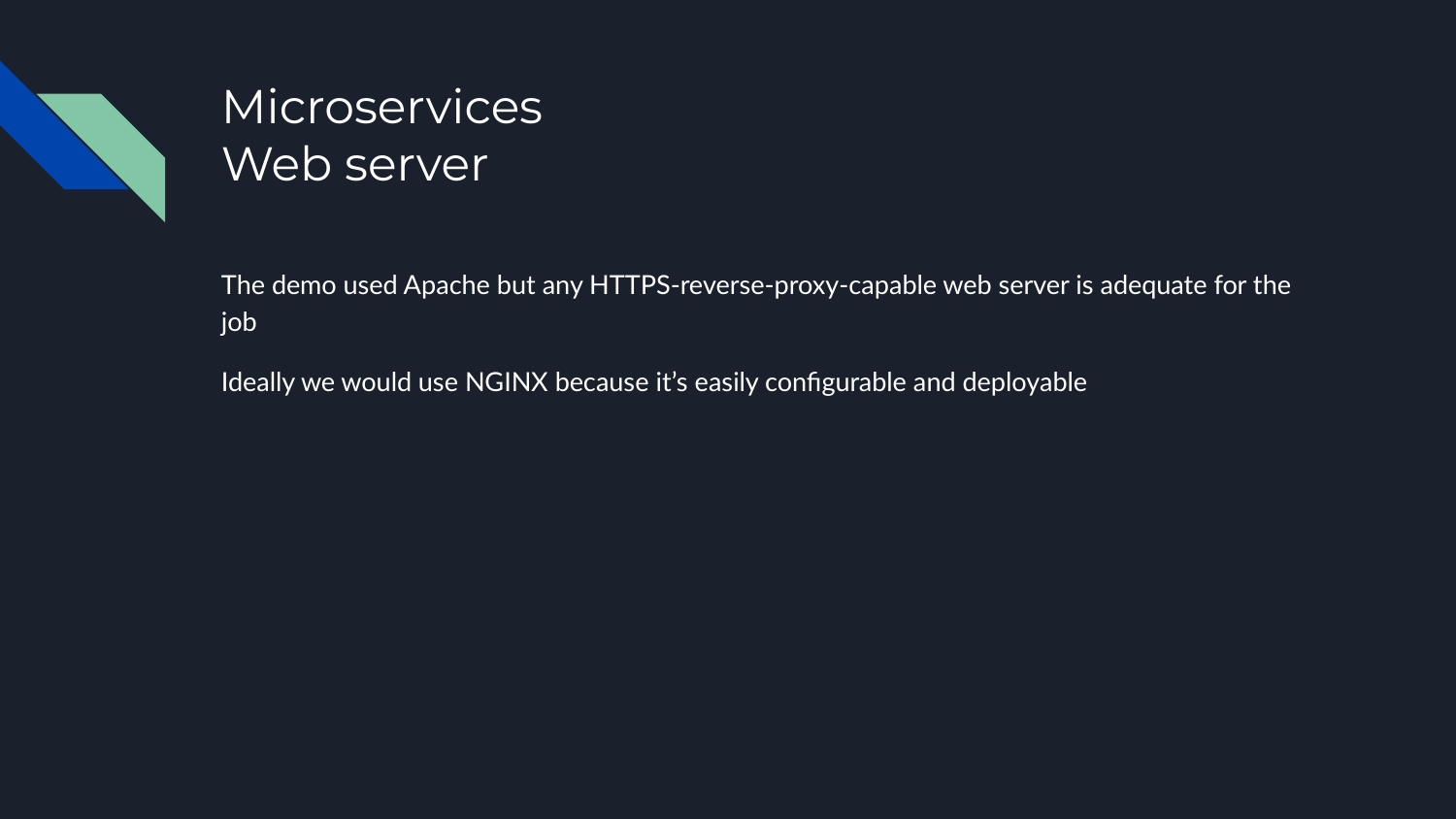

# Microservices
Web server
The demo used Apache but any HTTPS-reverse-proxy-capable web server is adequate for the job
Ideally we would use NGINX because it’s easily configurable and deployable